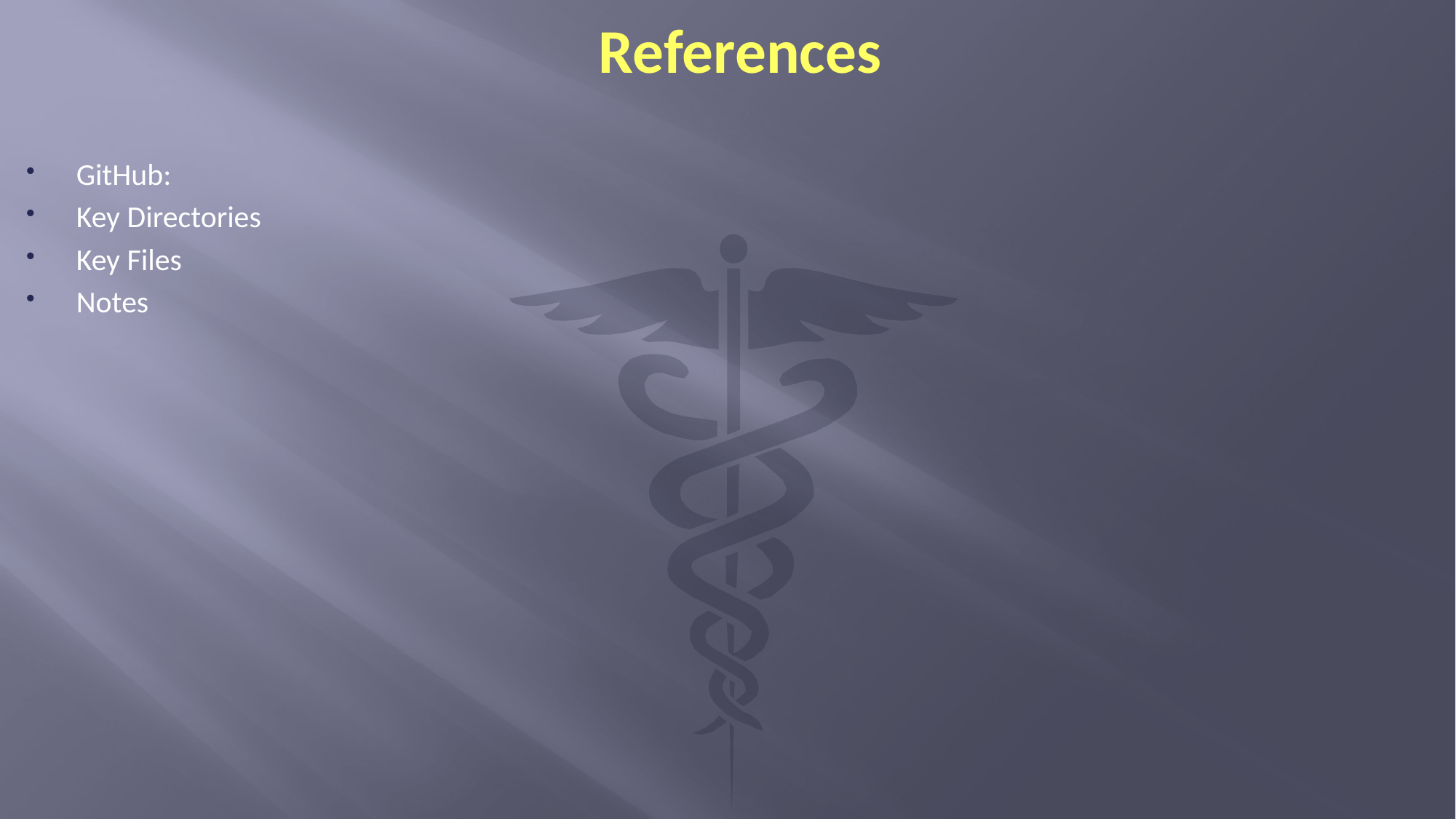

# References
GitHub:
Key Directories
Key Files
Notes